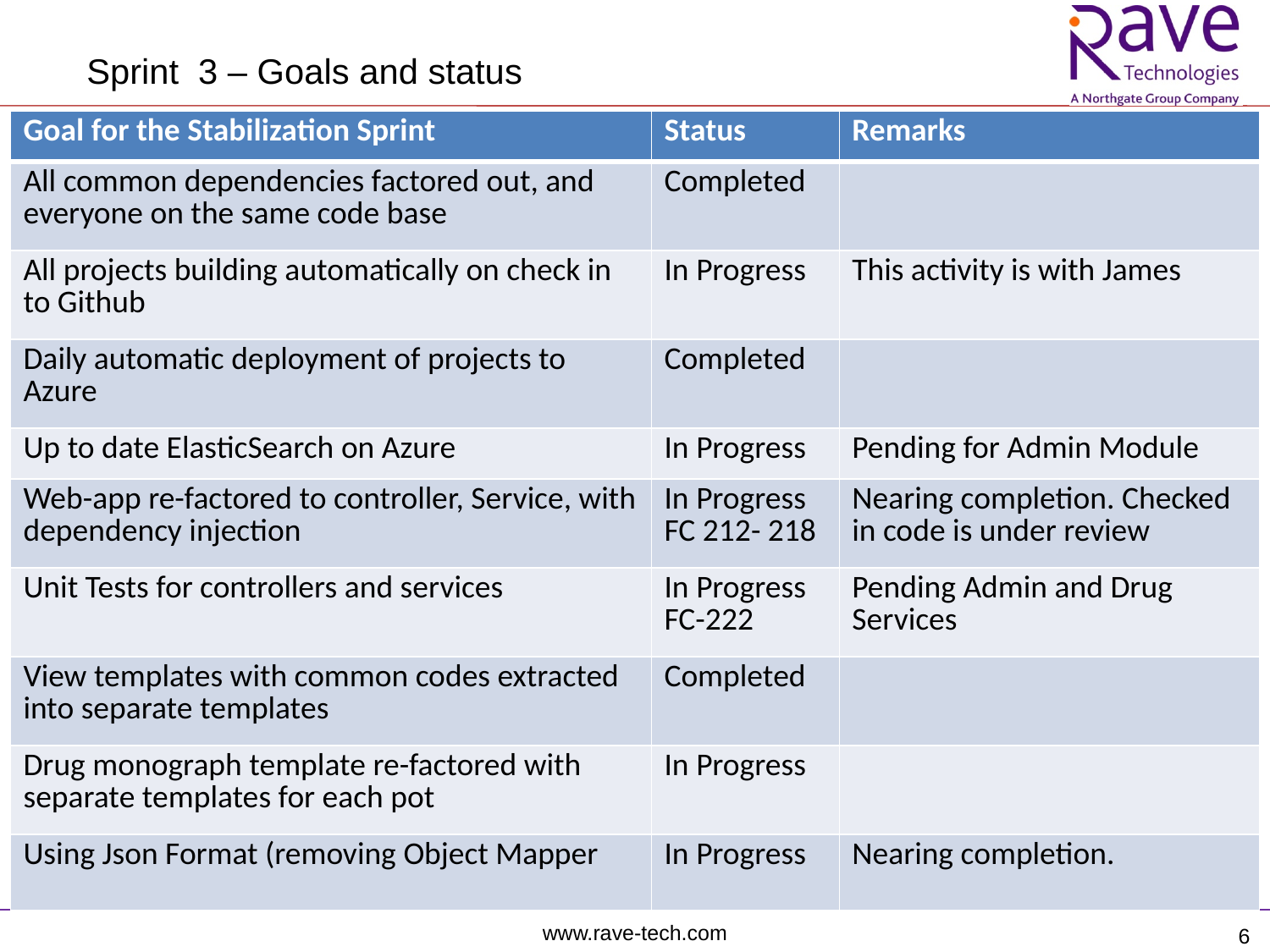

Sprint  3 – Goals and status
| Goal for the Stabilization Sprint | Status | Remarks |
| --- | --- | --- |
| All common dependencies factored out, and everyone on the same code base | Completed |  |
| All projects building automatically on check in to Github | In Progress | This activity is with James |
| Daily automatic deployment of projects to Azure | Completed |  |
| Up to date ElasticSearch on Azure | In Progress | Pending for Admin Module |
| Web-app re-factored to controller, Service, with dependency injection | In Progress FC 212- 218 | Nearing completion. Checked in code is under review |
| Unit Tests for controllers and services | In Progress FC-222 | Pending Admin and Drug Services |
| View templates with common codes extracted into separate templates | Completed |  |
| Drug monograph template re-factored with separate templates for each pot | In Progress |  |
| Using Json Format (removing Object Mapper | In Progress | Nearing completion. |

6
www.rave-tech.com